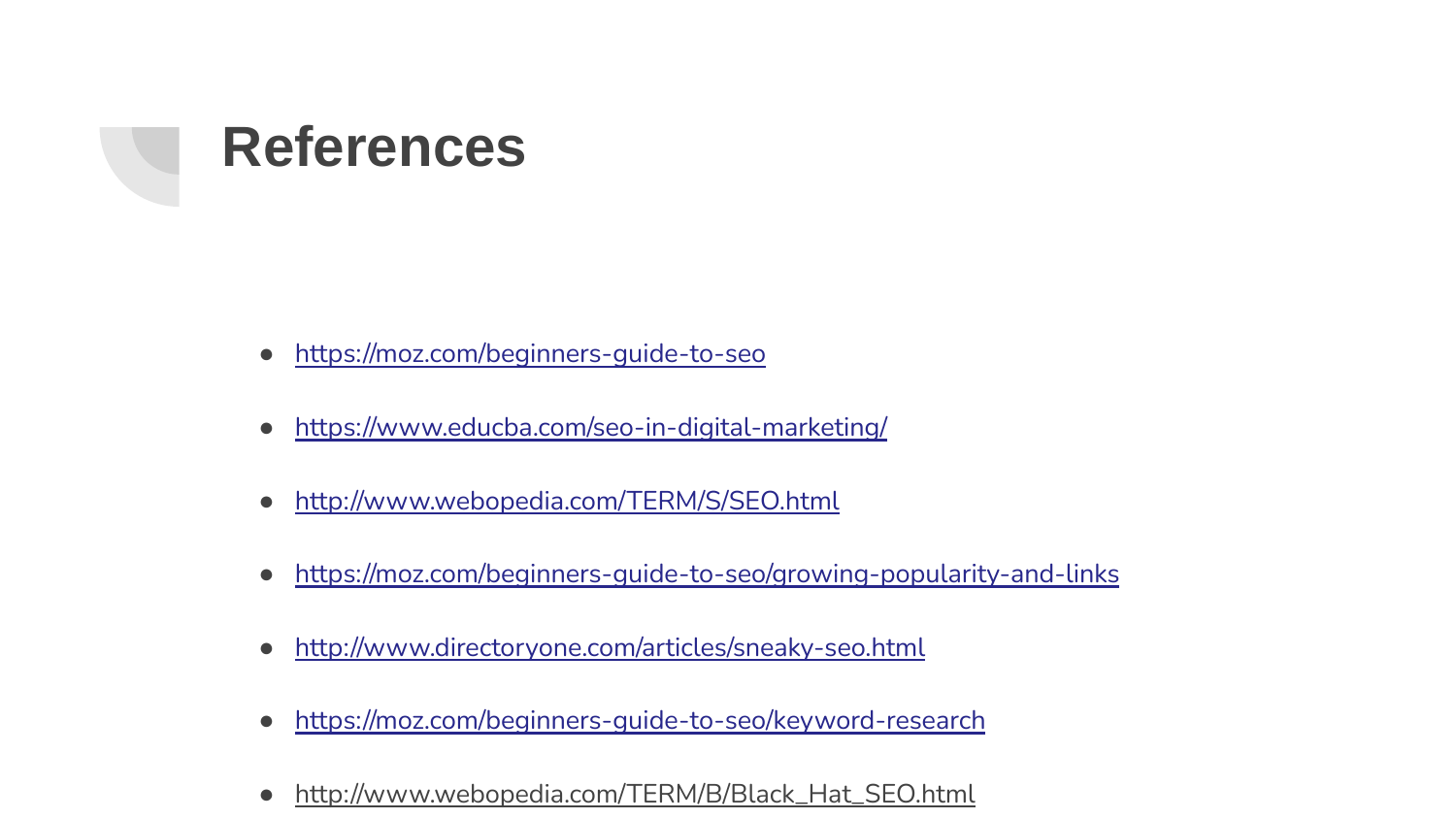

# References
https://moz.com/beginners-guide-to-seo
https://www.educba.com/seo-in-digital-marketing/
http://www.webopedia.com/TERM/S/SEO.html
https://moz.com/beginners-guide-to-seo/growing-popularity-and-links
http://www.directoryone.com/articles/sneaky-seo.html
https://moz.com/beginners-guide-to-seo/keyword-research
http://www.webopedia.com/TERM/B/Black_Hat_SEO.html